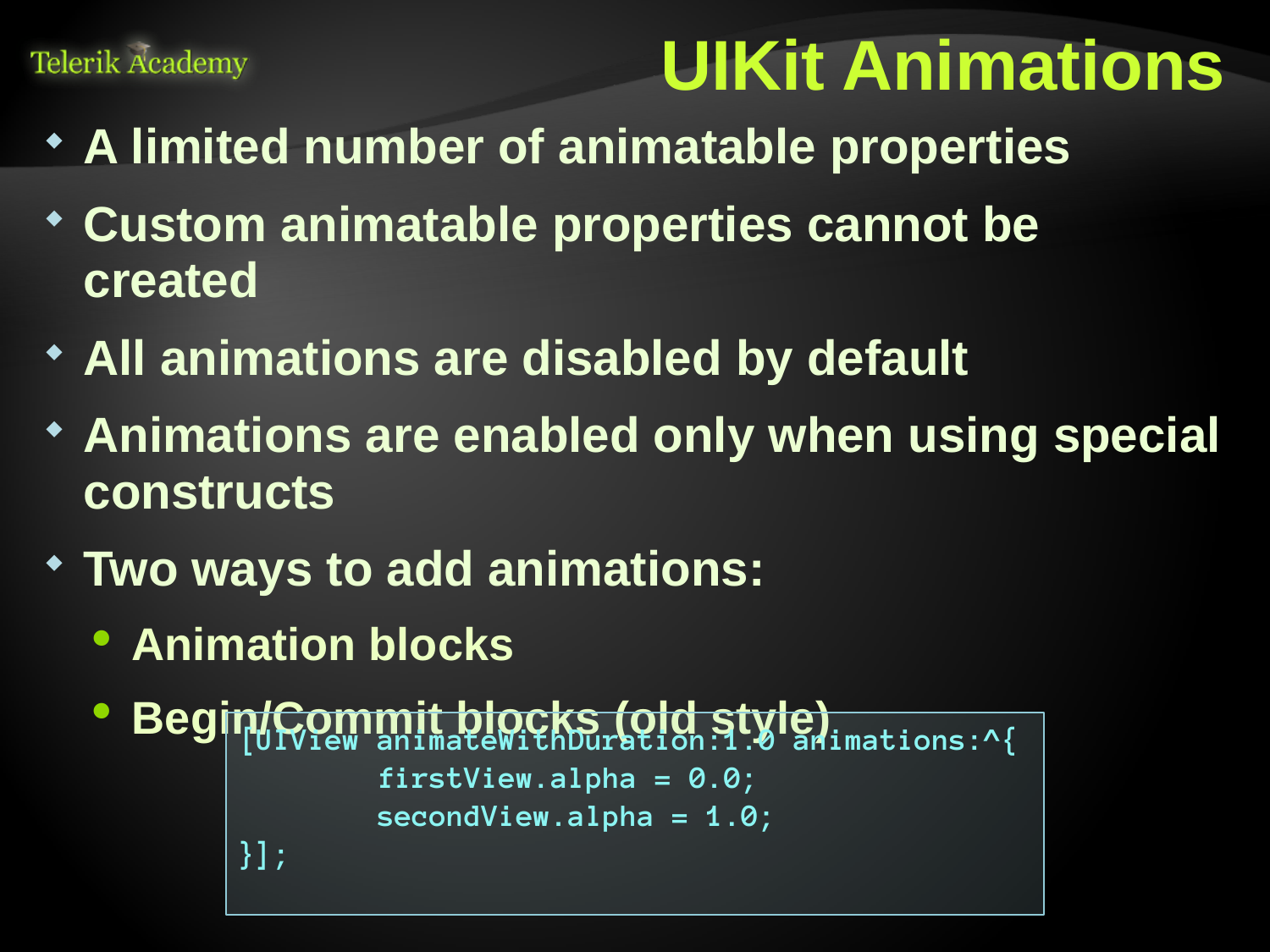

# UIKit Animations
A limited number of animatable properties
Custom animatable properties cannot be created
All animations are disabled by default
Animations are enabled only when using special constructs
Two ways to add animations:
Animation blocks
Begin/Commit blocks (old style)
[UIView animateWithDuration:1.0 animations:^{
        firstView.alpha = 0.0;
        secondView.alpha = 1.0;
}];